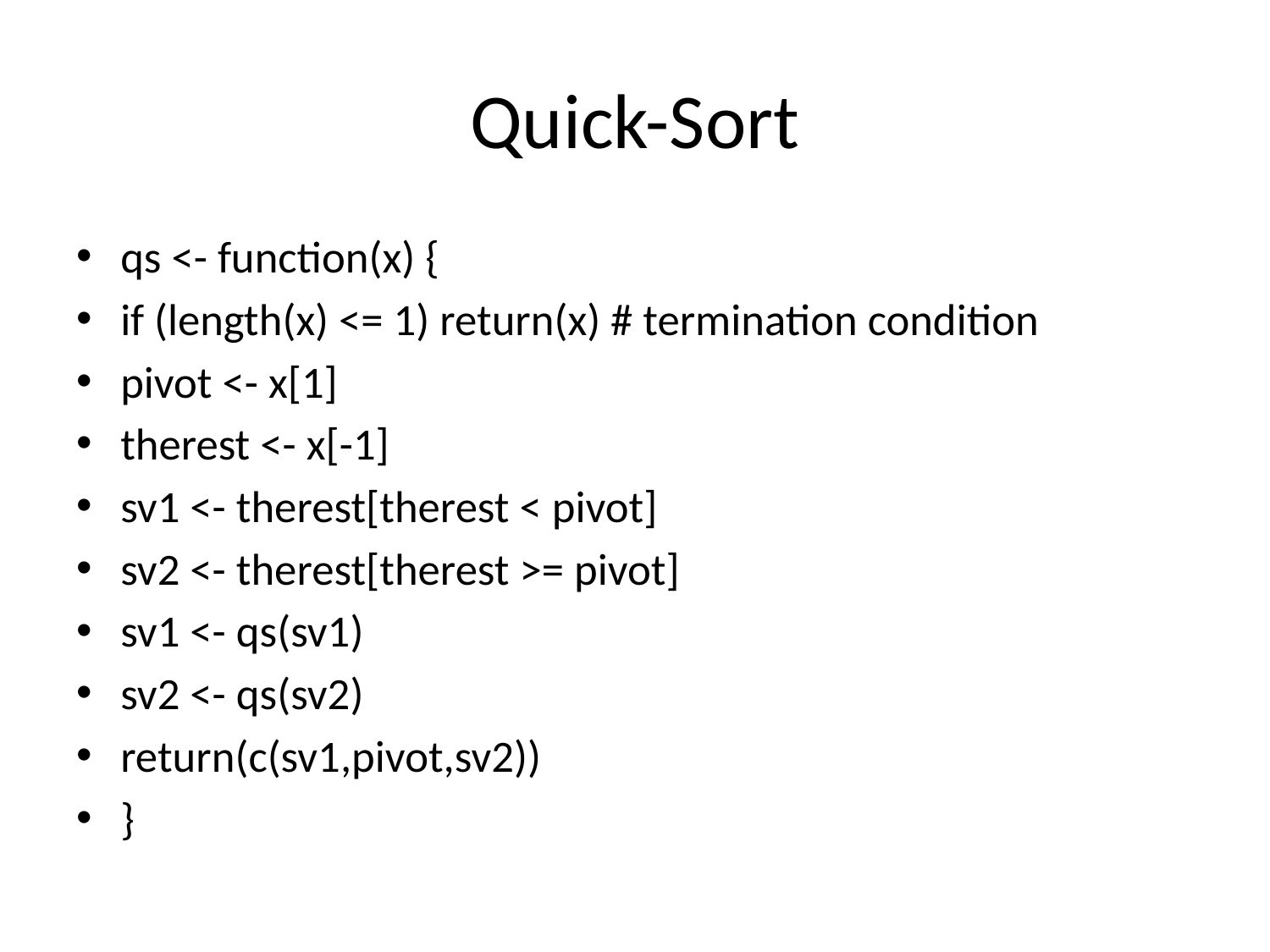

# Quick-Sort
qs <- function(x) {
if (length(x) <= 1) return(x) # termination condition
pivot <- x[1]
therest <- x[-1]
sv1 <- therest[therest < pivot]
sv2 <- therest[therest >= pivot]
sv1 <- qs(sv1)
sv2 <- qs(sv2)
return(c(sv1,pivot,sv2))
}